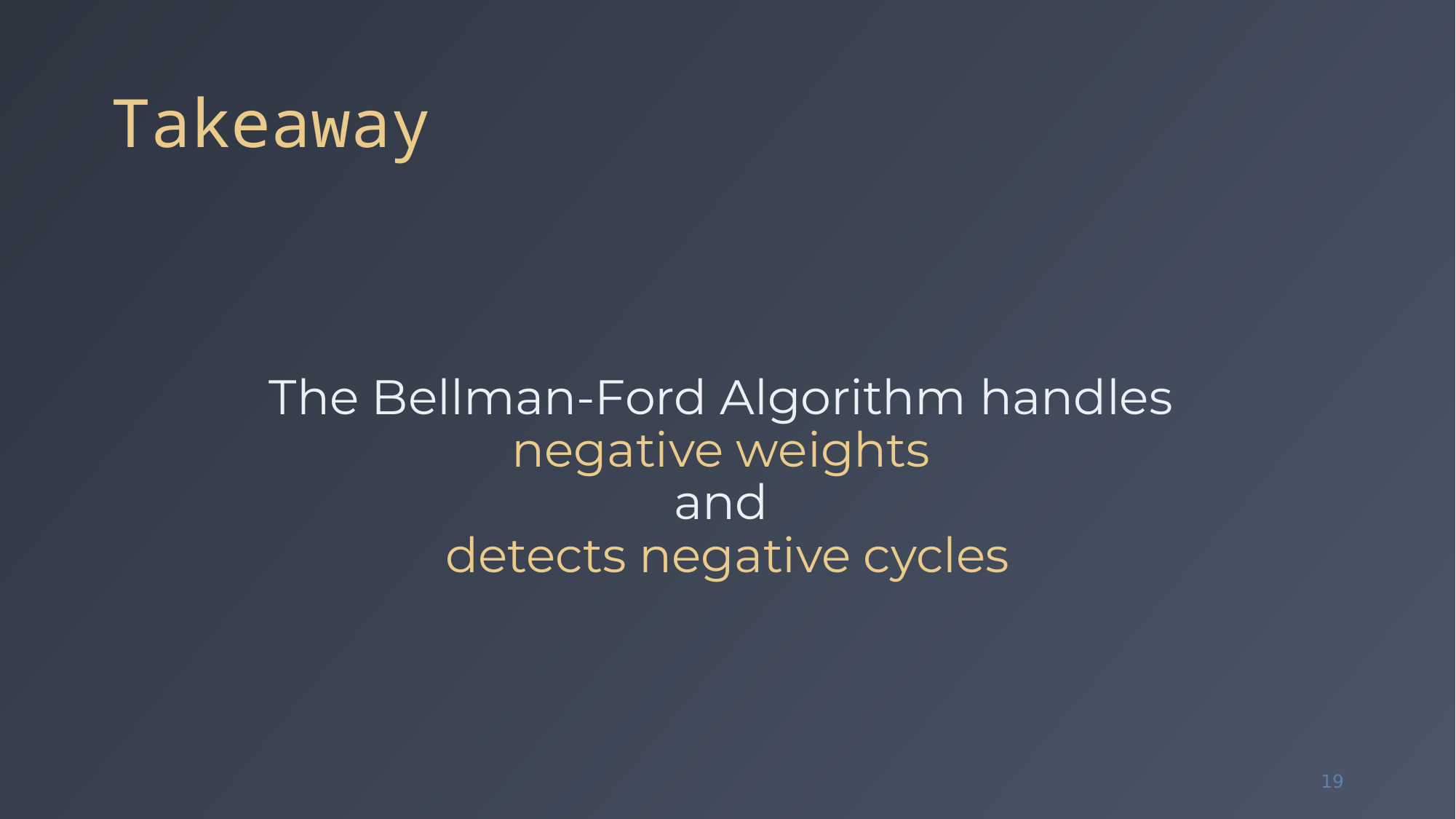

# Takeaway
The Bellman-Ford Algorithm handles
negative weights
and
detects negative cycles
19